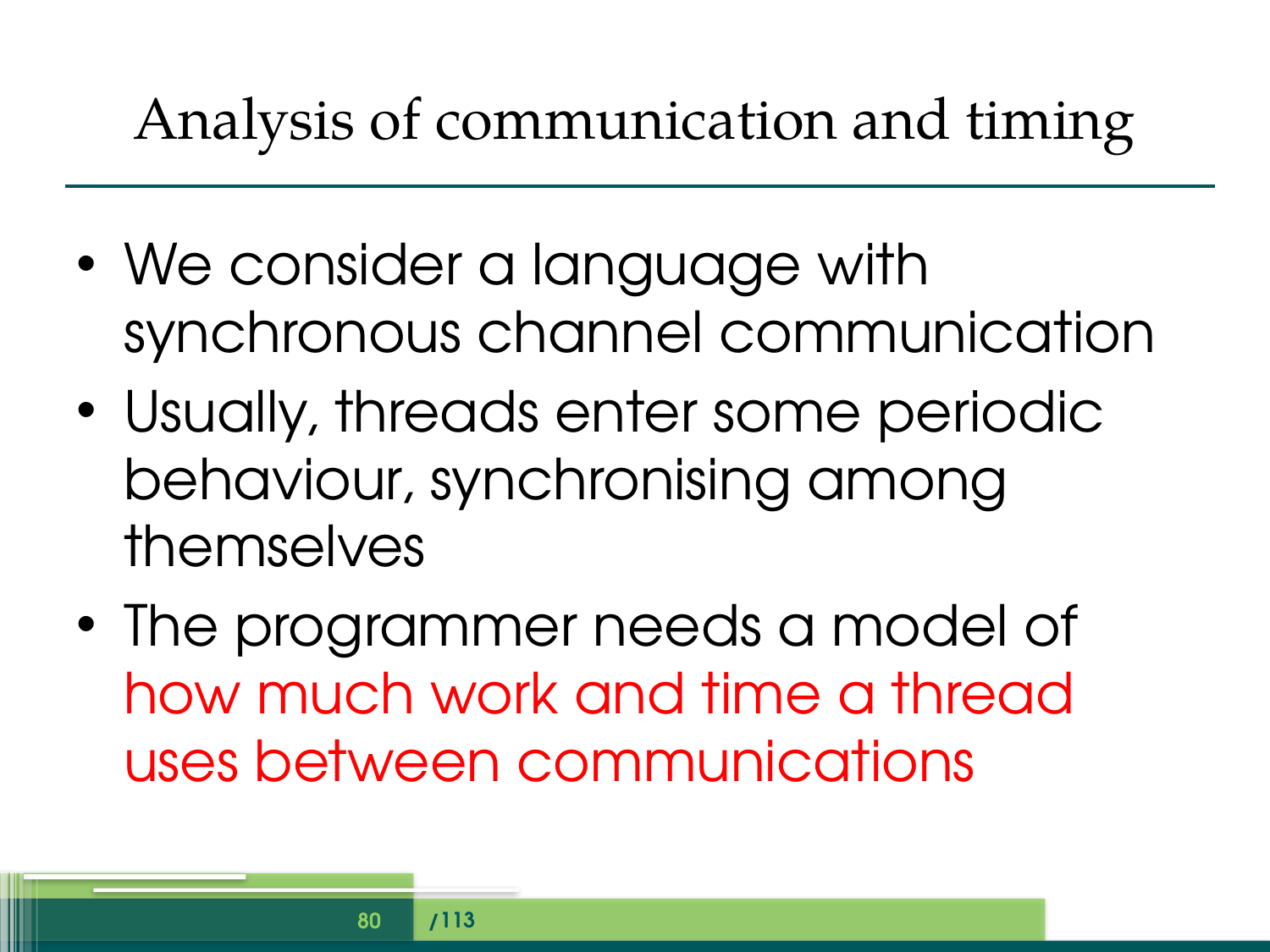

# Analysis of communication and timing
We consider a language with synchronous channel communication
Usually, threads enter some periodic behaviour, synchronising among themselves
The programmer needs a model of how much work and time a thread uses between communications
/113
80